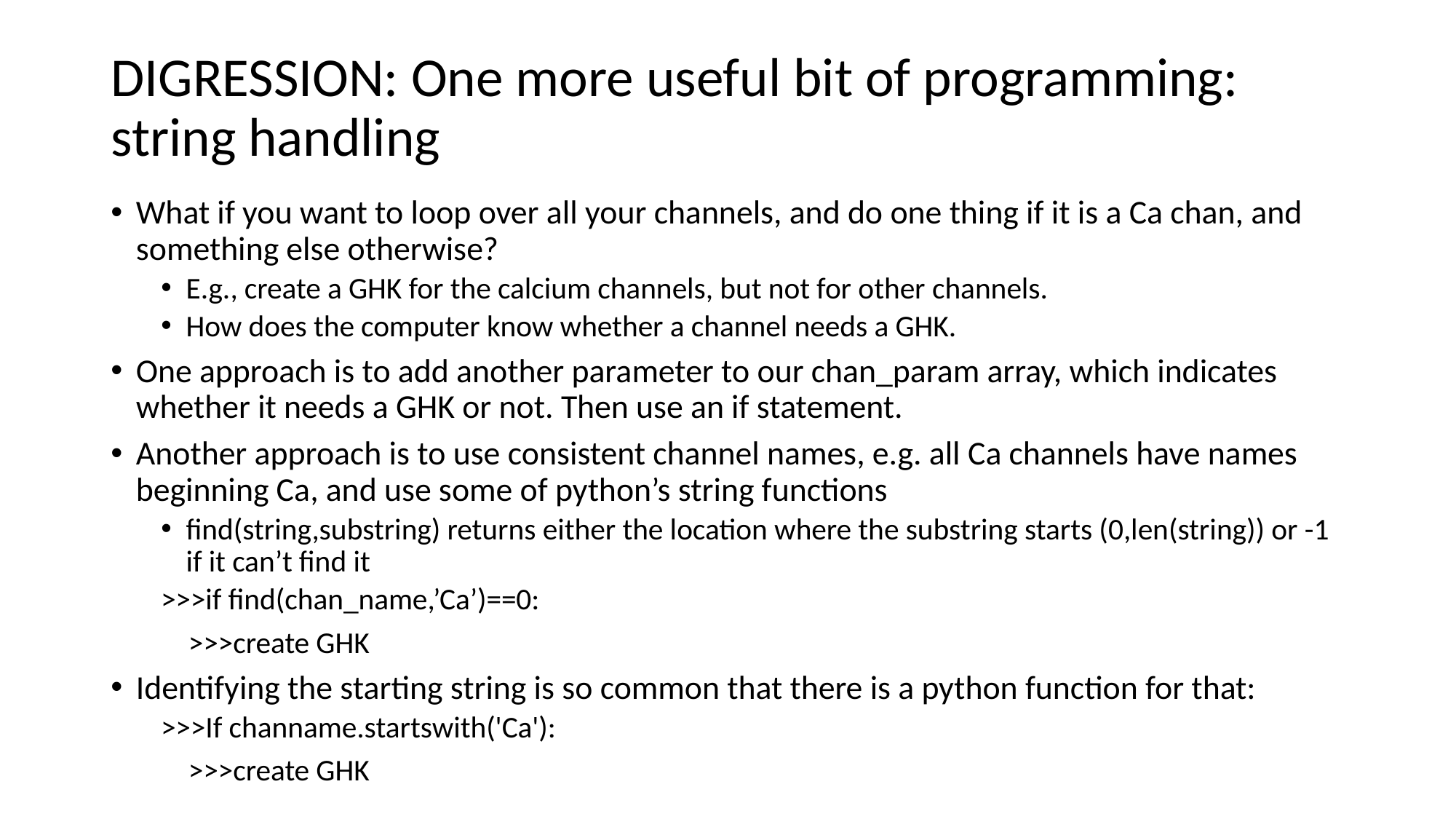

# DIGRESSION: One more useful bit of programming: string handling
What if you want to loop over all your channels, and do one thing if it is a Ca chan, and something else otherwise?
E.g., create a GHK for the calcium channels, but not for other channels.
How does the computer know whether a channel needs a GHK.
One approach is to add another parameter to our chan_param array, which indicates whether it needs a GHK or not. Then use an if statement.
Another approach is to use consistent channel names, e.g. all Ca channels have names beginning Ca, and use some of python’s string functions
find(string,substring) returns either the location where the substring starts (0,len(string)) or -1 if it can’t find it
>>>if find(chan_name,’Ca’)==0:
	>>>create GHK
Identifying the starting string is so common that there is a python function for that:
>>>If channame.startswith('Ca'):
	>>>create GHK